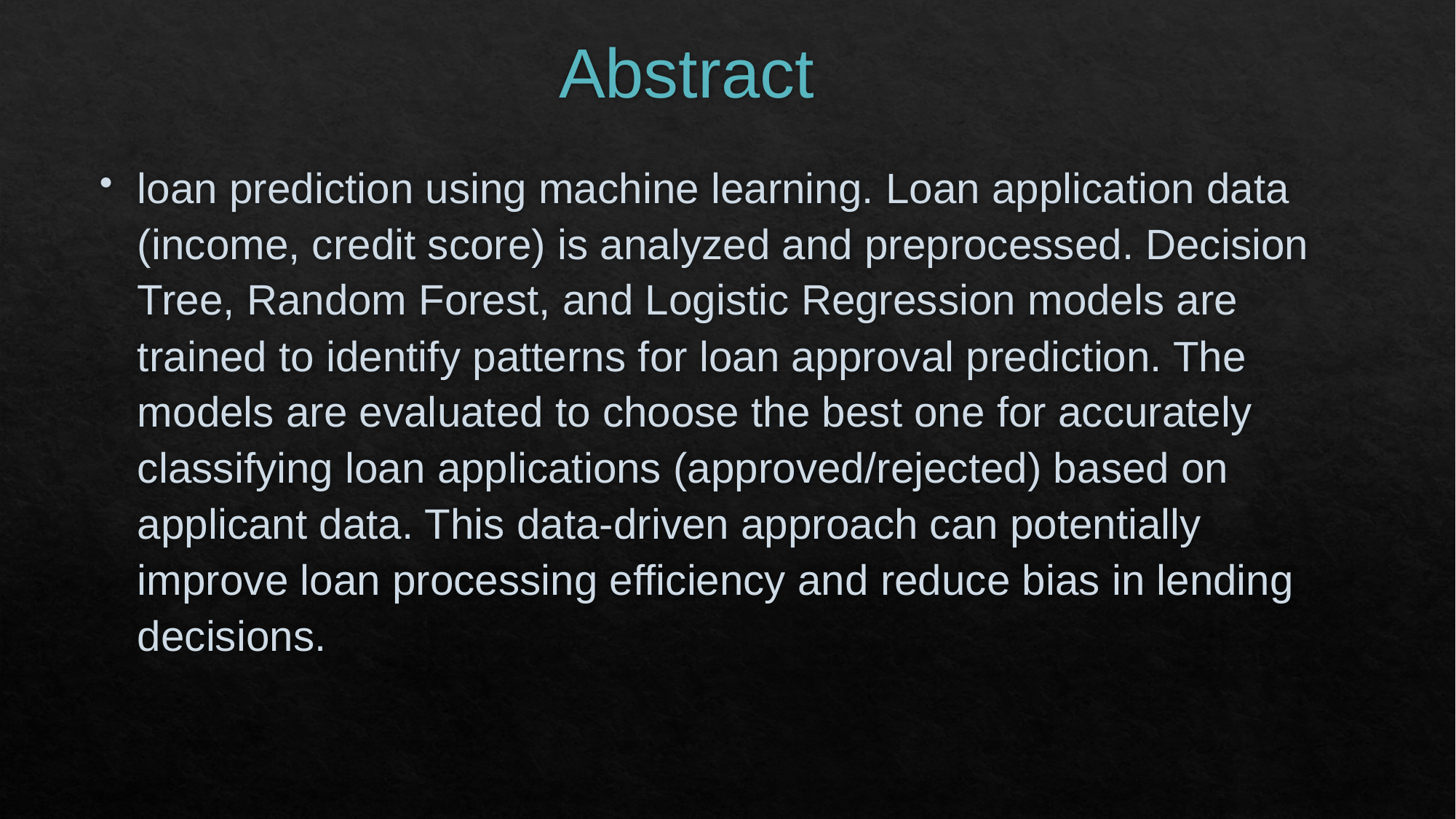

# Abstract
loan prediction using machine learning. Loan application data (income, credit score) is analyzed and preprocessed. Decision Tree, Random Forest, and Logistic Regression models are trained to identify patterns for loan approval prediction. The models are evaluated to choose the best one for accurately classifying loan applications (approved/rejected) based on applicant data. This data-driven approach can potentially improve loan processing efficiency and reduce bias in lending decisions.